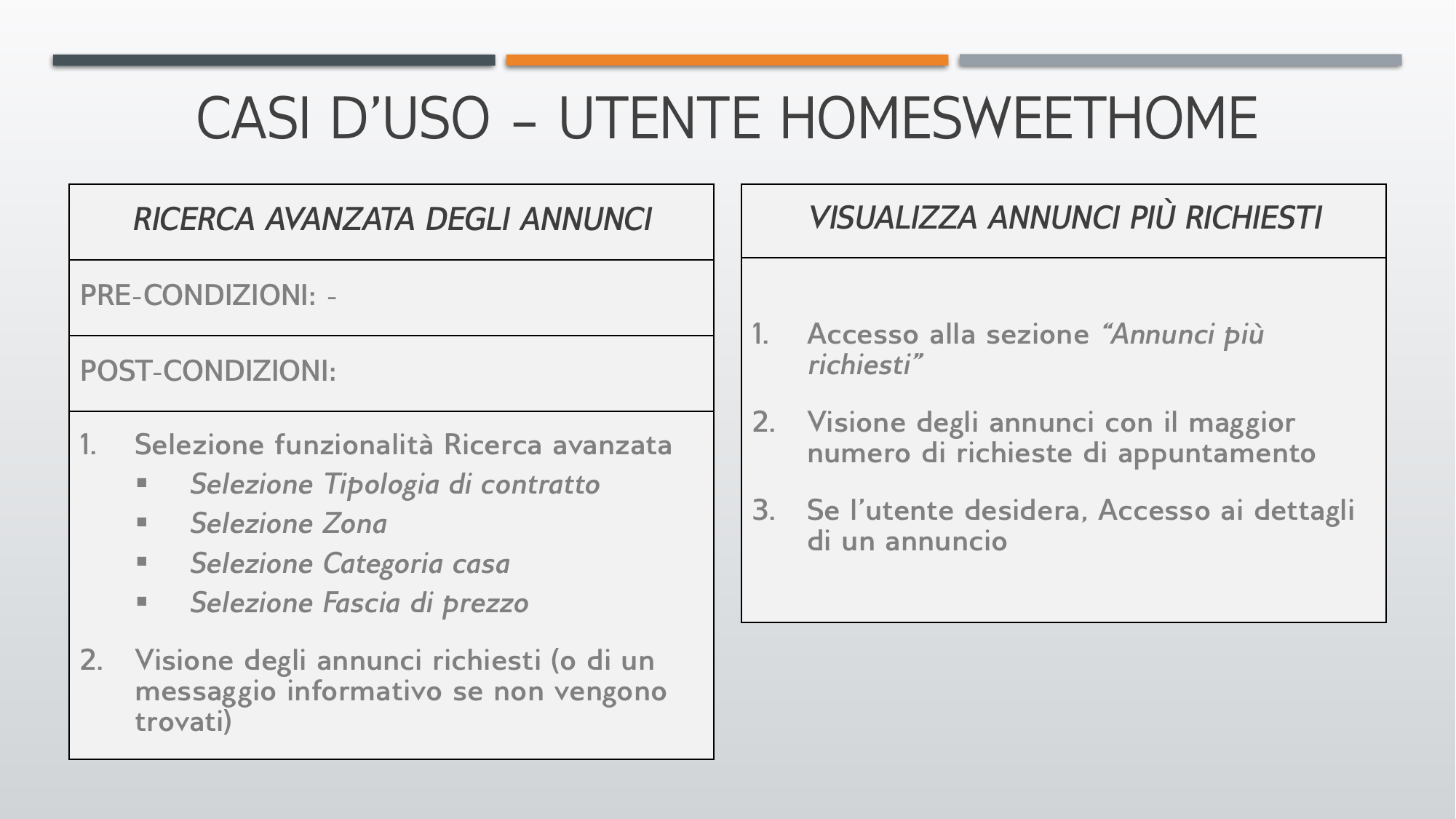

# Casi d’uso – utente homesweethome
| RICERCA AVANZATA DEGLI ANNUNCI |
| --- |
| PRE-CONDIZIONI: - |
| POST-CONDIZIONI: |
| Selezione funzionalità Ricerca avanzata Selezione Tipologia di contratto Selezione Zona Selezione Categoria casa Selezione Fascia di prezzo Visione degli annunci richiesti (o di un messaggio informativo se non vengono trovati) |
| VISUALIZZA ANNUNCI PIÙ RICHIESTI |
| --- |
| Accesso alla sezione “Annunci più richiesti” Visione degli annunci con il maggior numero di richieste di appuntamento Se l’utente desidera, Accesso ai dettagli di un annuncio |